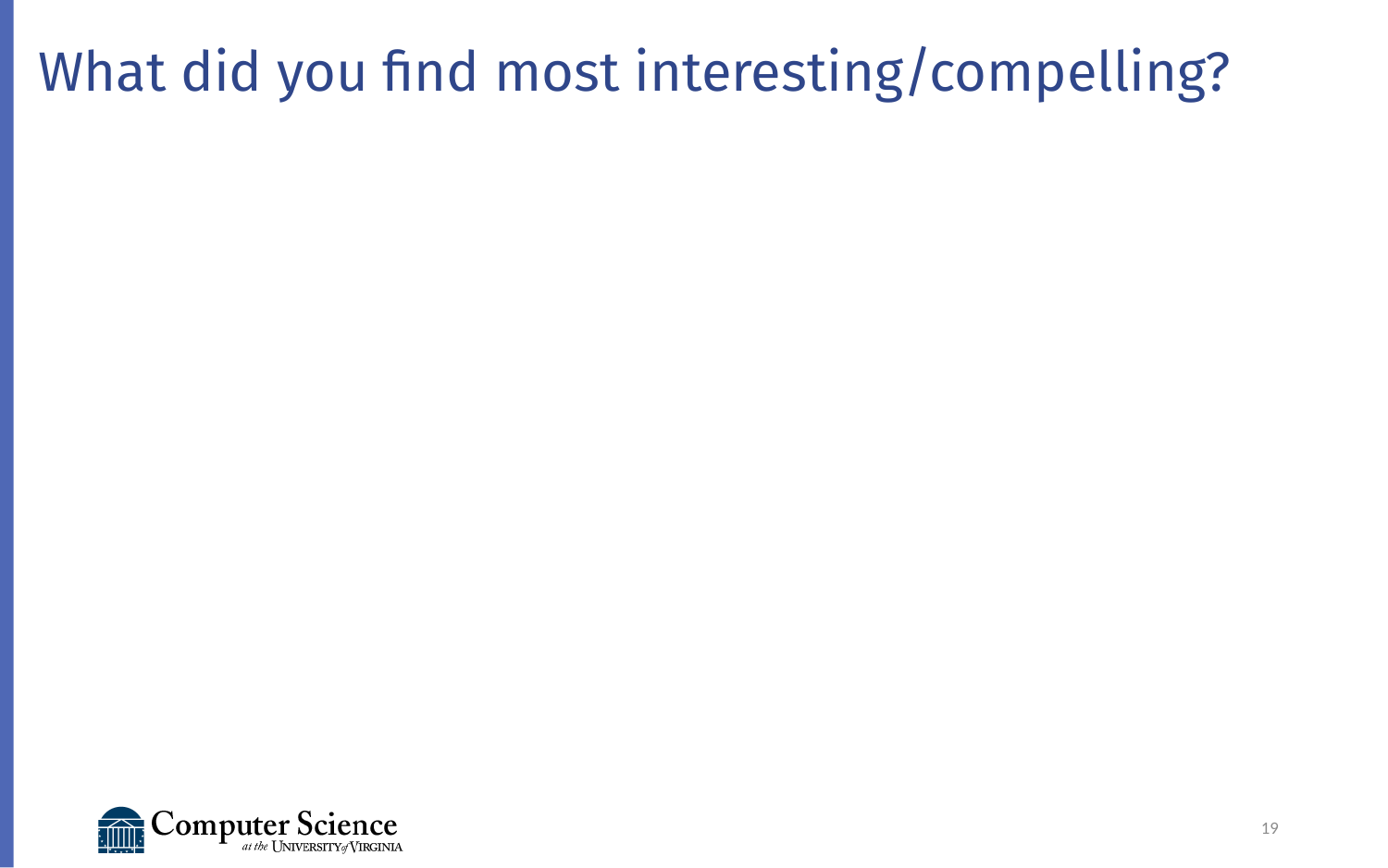

# What did you find most interesting/compelling?

19